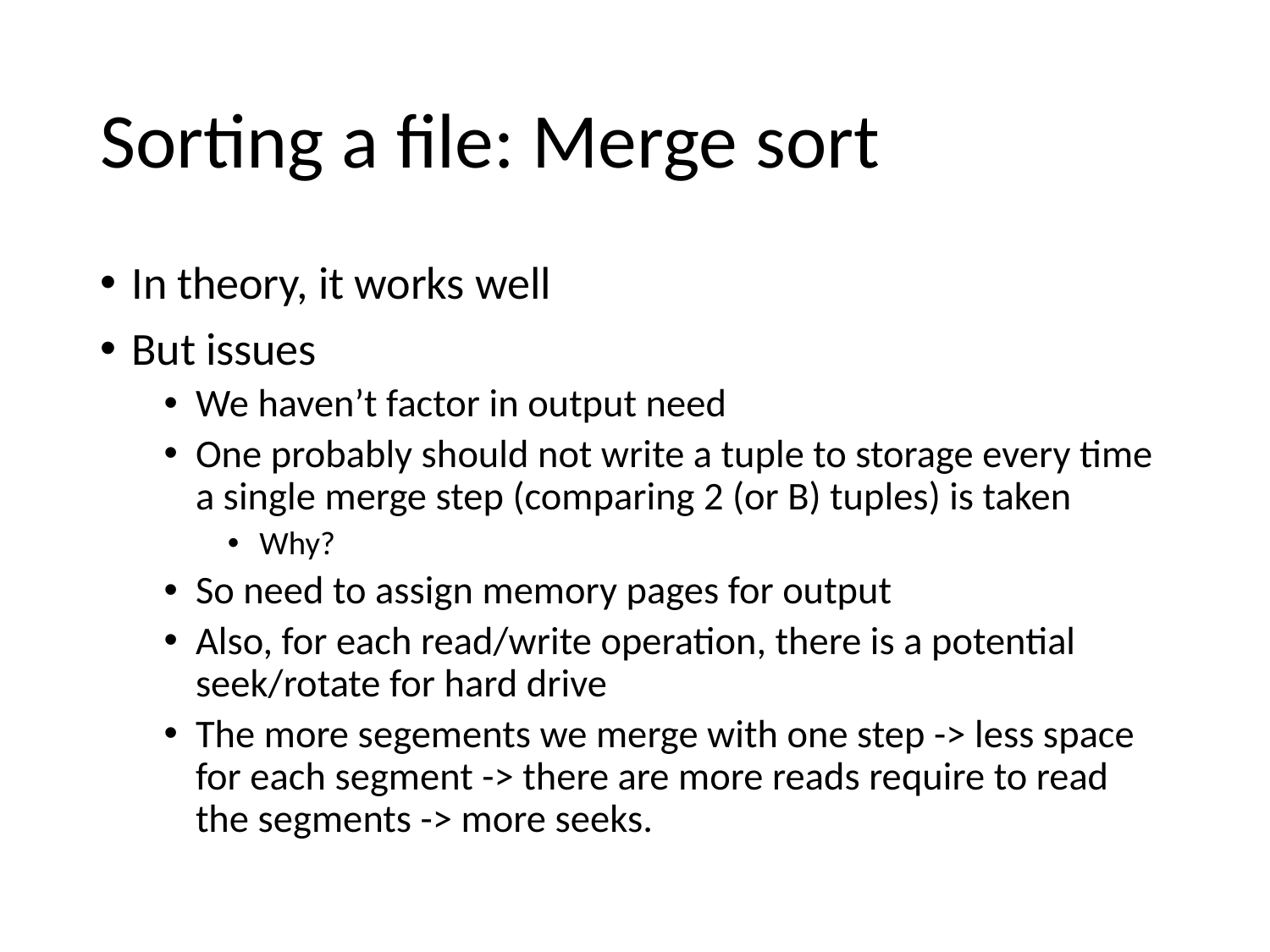

# Sorting a file: Merge sort
In theory, it works well
But issues
We haven’t factor in output need
One probably should not write a tuple to storage every time a single merge step (comparing 2 (or B) tuples) is taken
Why?
So need to assign memory pages for output
Also, for each read/write operation, there is a potential seek/rotate for hard drive
The more segements we merge with one step -> less space for each segment -> there are more reads require to read the segments -> more seeks.